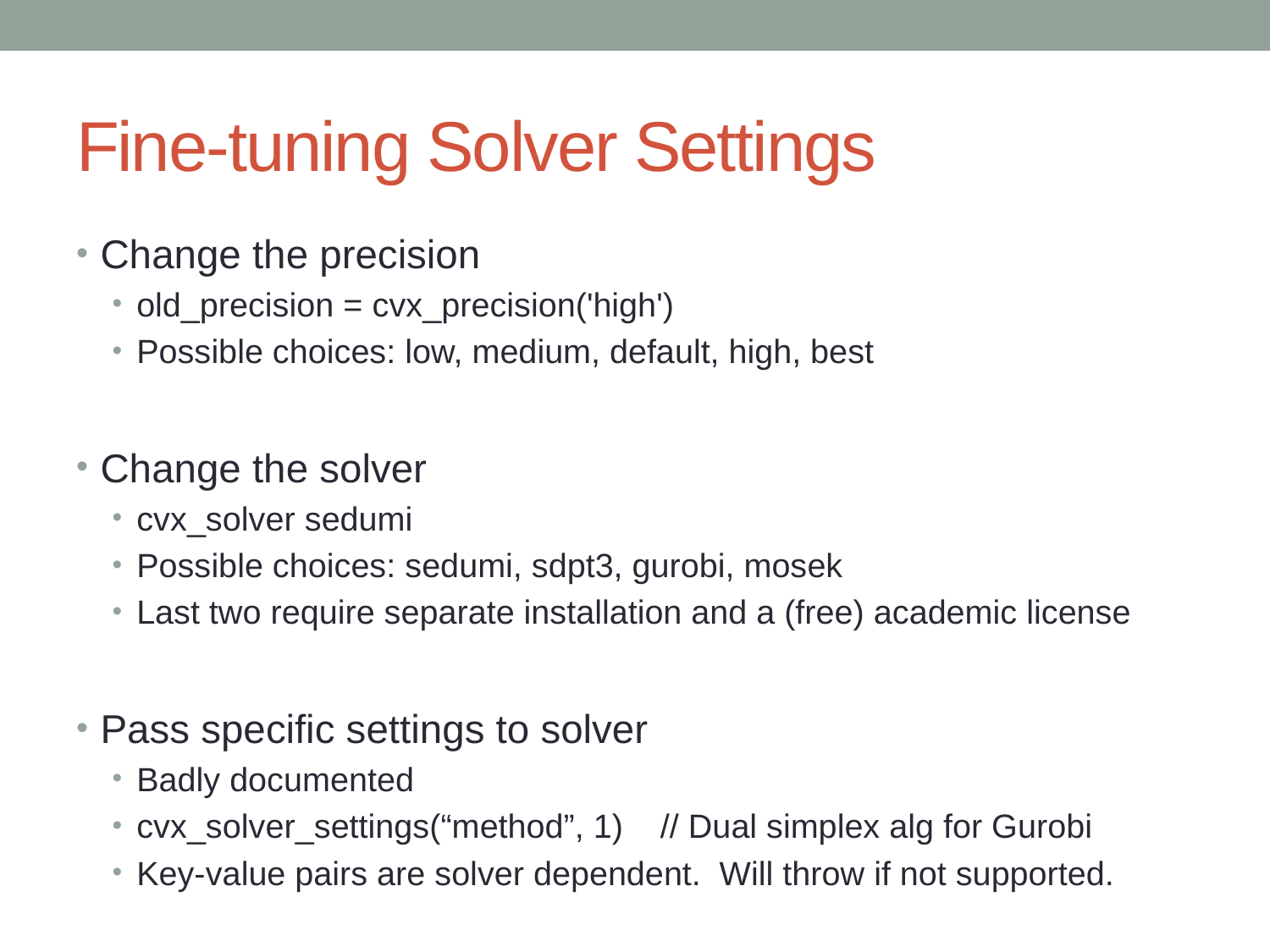

# Fine-tuning Solver Settings
Change the precision
old_precision = cvx_precision('high')
Possible choices: low, medium, default, high, best

Change the solver
cvx_solver sedumi
Possible choices: sedumi, sdpt3, gurobi, mosek
Last two require separate installation and a (free) academic license

Pass specific settings to solver
Badly documented
cvx_solver_settings(“method”, 1)    // Dual simplex alg for Gurobi
Key-value pairs are solver dependent.  Will throw if not supported.